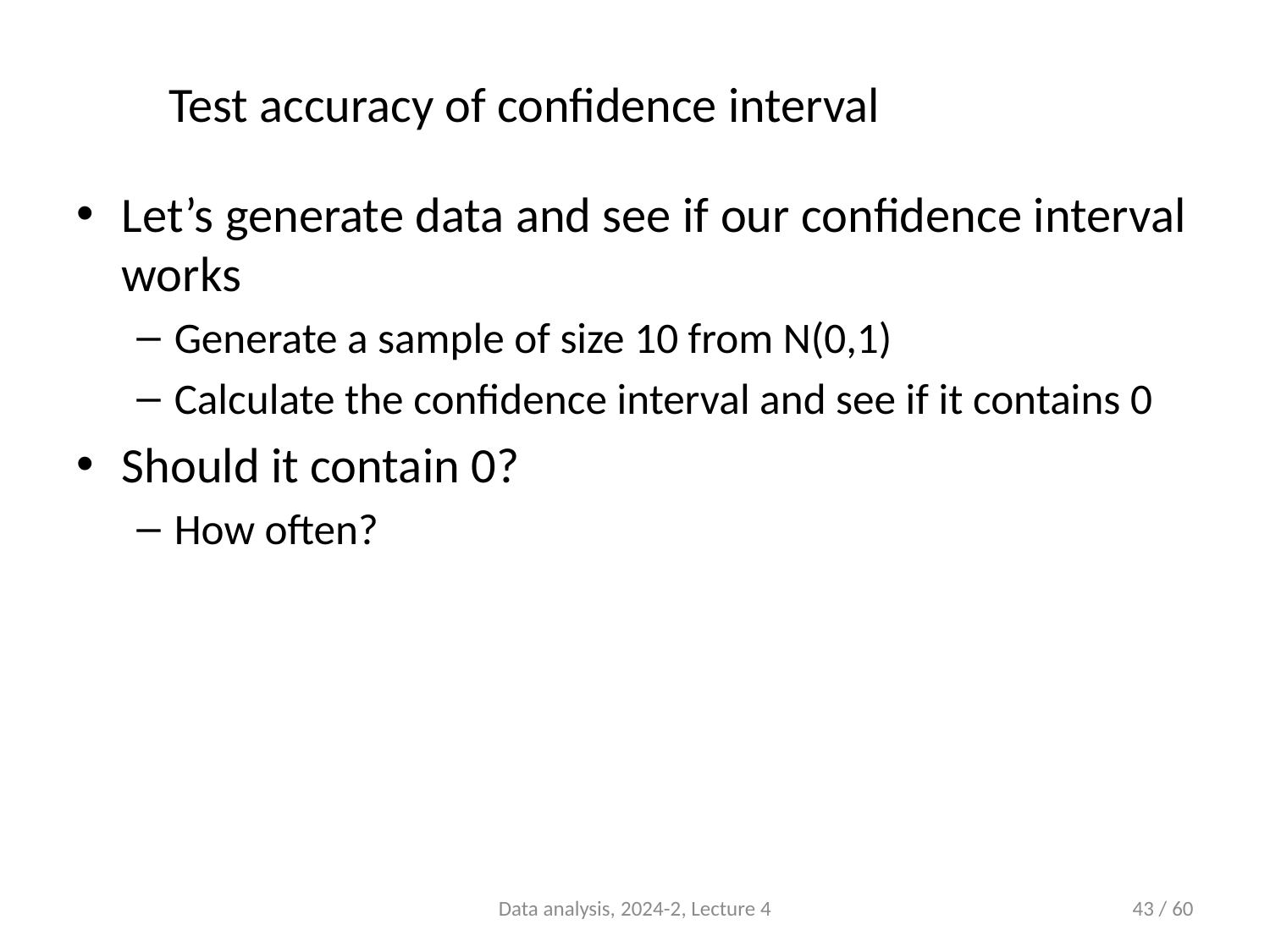

# Test accuracy of confidence interval
Let’s generate data and see if our confidence interval works
Generate a sample of size 10 from N(0,1)
Calculate the confidence interval and see if it contains 0
Should it contain 0?
How often?
Data analysis, 2024-2, Lecture 4
43 / 60